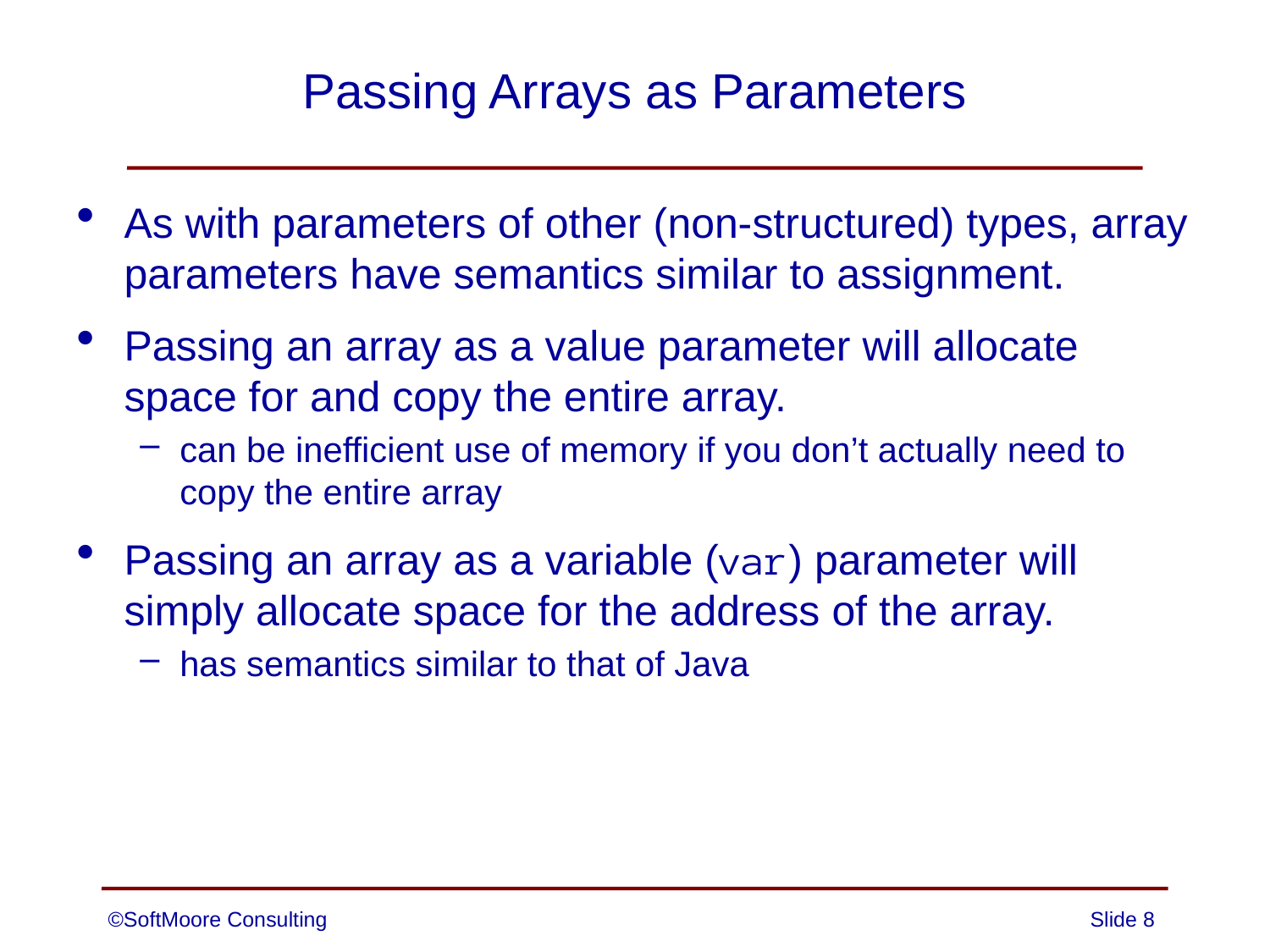

# Passing Arrays as Parameters
As with parameters of other (non-structured) types, array parameters have semantics similar to assignment.
Passing an array as a value parameter will allocate space for and copy the entire array.
can be inefficient use of memory if you don’t actually need to copy the entire array
Passing an array as a variable (var) parameter will simply allocate space for the address of the array.
has semantics similar to that of Java
©SoftMoore Consulting
Slide 8